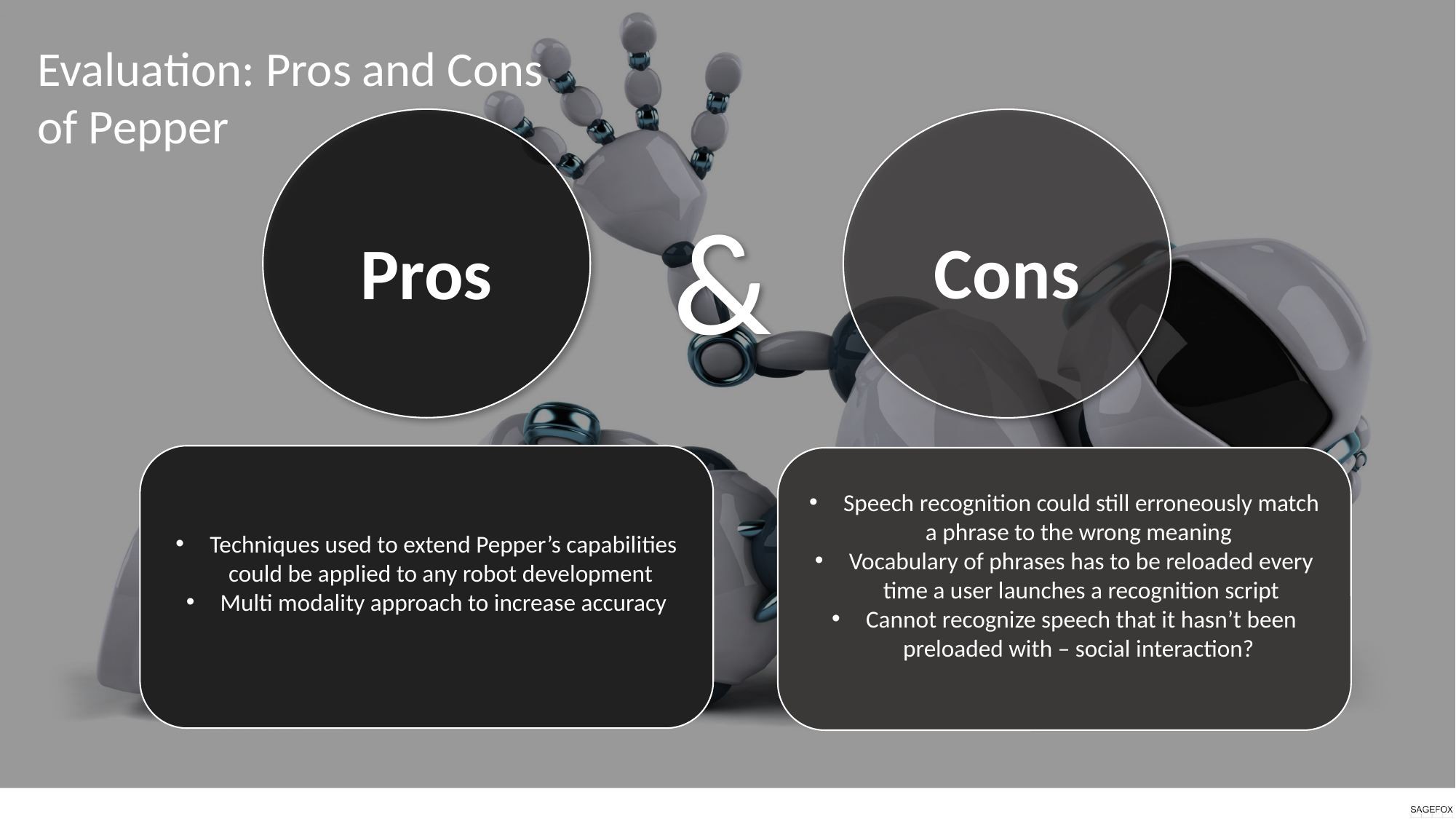

Evaluation: Pros and Cons of Pepper

&
Cons
Pros
Techniques used to extend Pepper’s capabilities could be applied to any robot development
Multi modality approach to increase accuracy

Speech recognition could still erroneously match a phrase to the wrong meaning
Vocabulary of phrases has to be reloaded every time a user launches a recognition script
Cannot recognize speech that it hasn’t been preloaded with – social interaction?